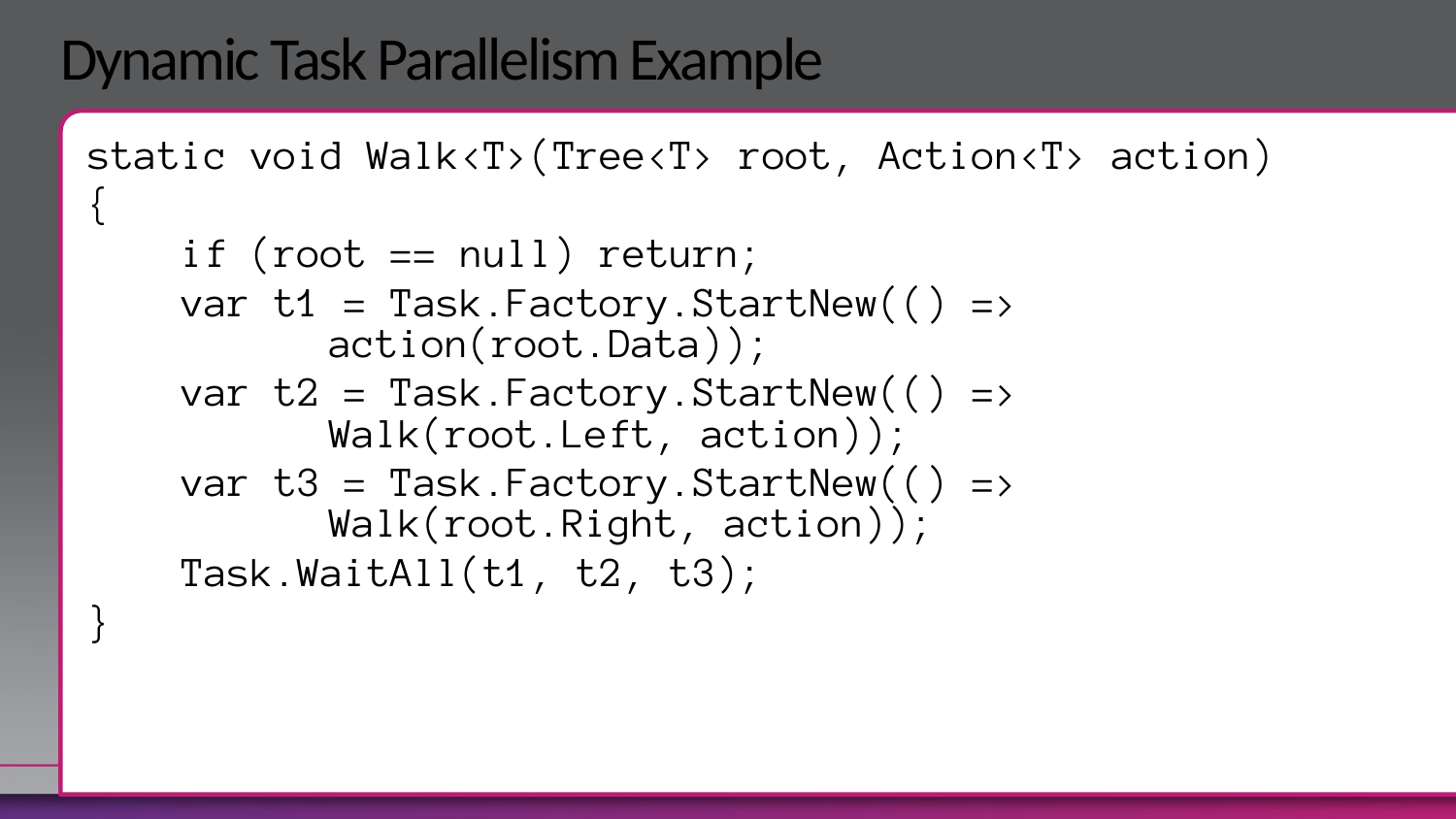

# Dynamic Task Parallelism Example
static void Walk<T>(Tree<T> root, Action<T> action)
{
    if (root == null) return;
    var t1 = Task.Factory.StartNew(() =>
        action(root.Data));
    var t2 = Task.Factory.StartNew(() =>
        Walk(root.Left, action));
    var t3 = Task.Factory.StartNew(() =>
        Walk(root.Right, action));
    Task.WaitAll(t1, t2, t3);
}